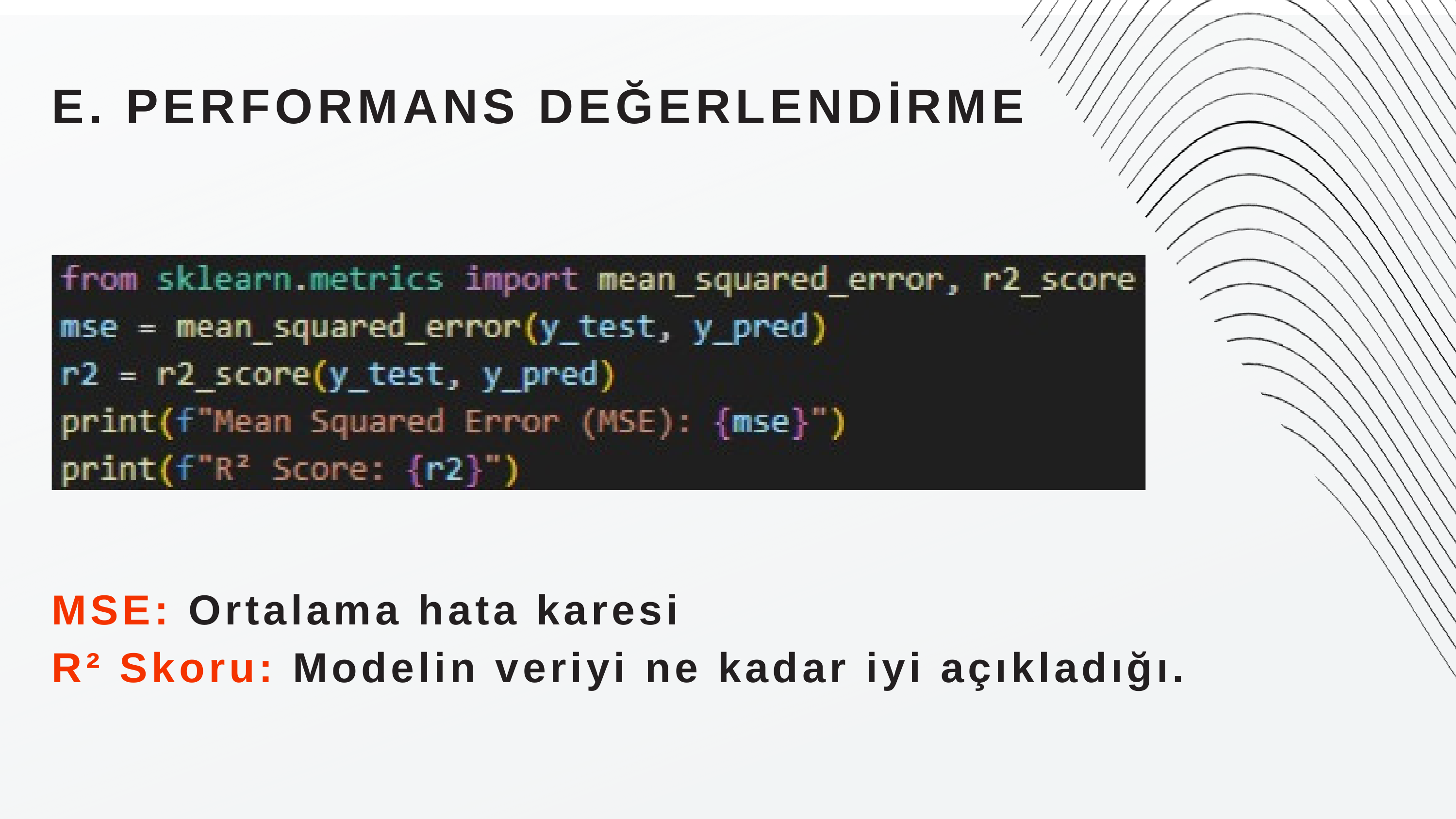

E. PERFORMANS DEĞERLENDİRME

MSE: Ortalama hata karesi
R² Skoru: Modelin veriyi ne kadar iyi açıkladığı.